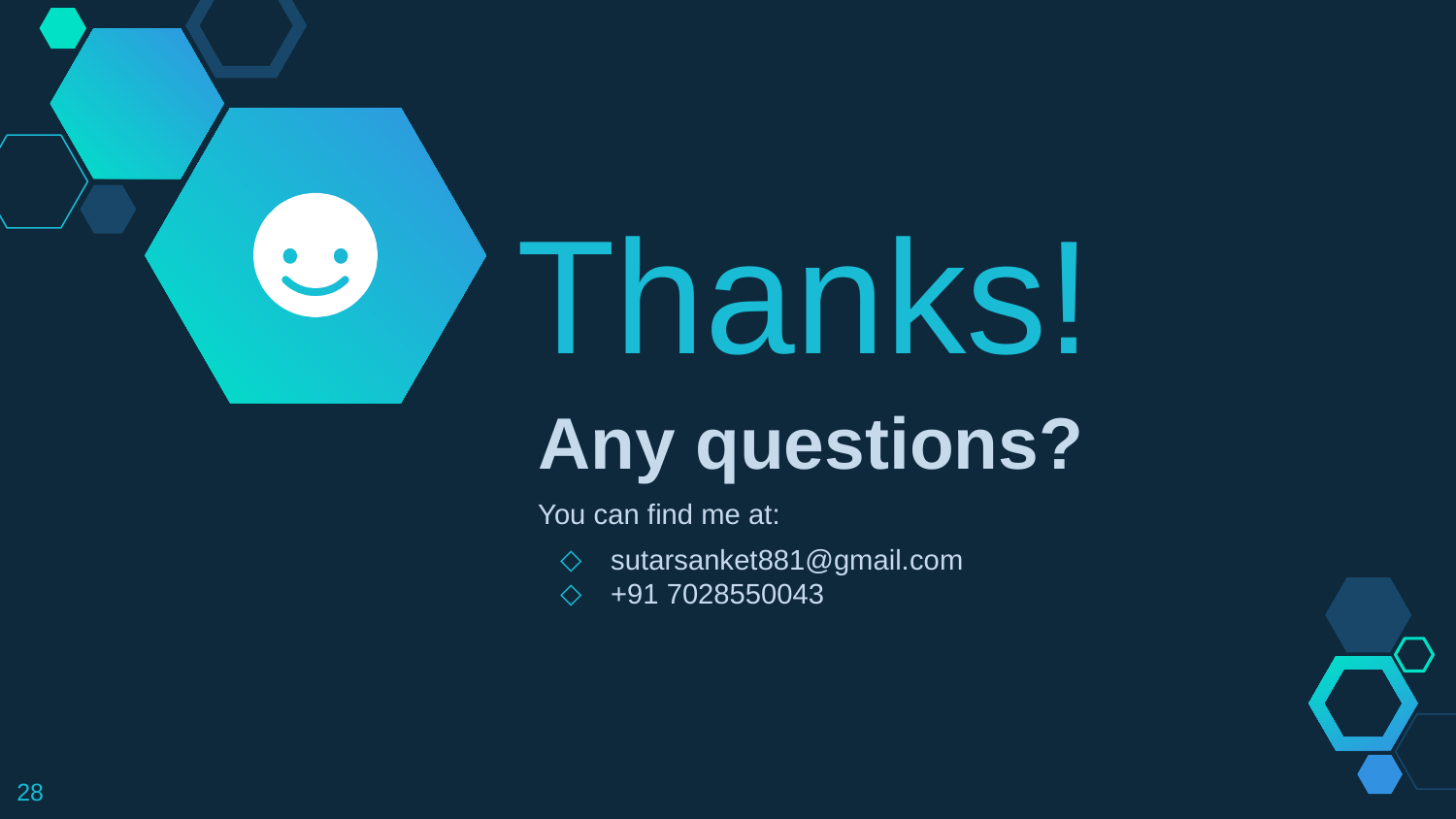

Thanks!
Any questions?
You can find me at:
sutarsanket881@gmail.com
+91 7028550043
28